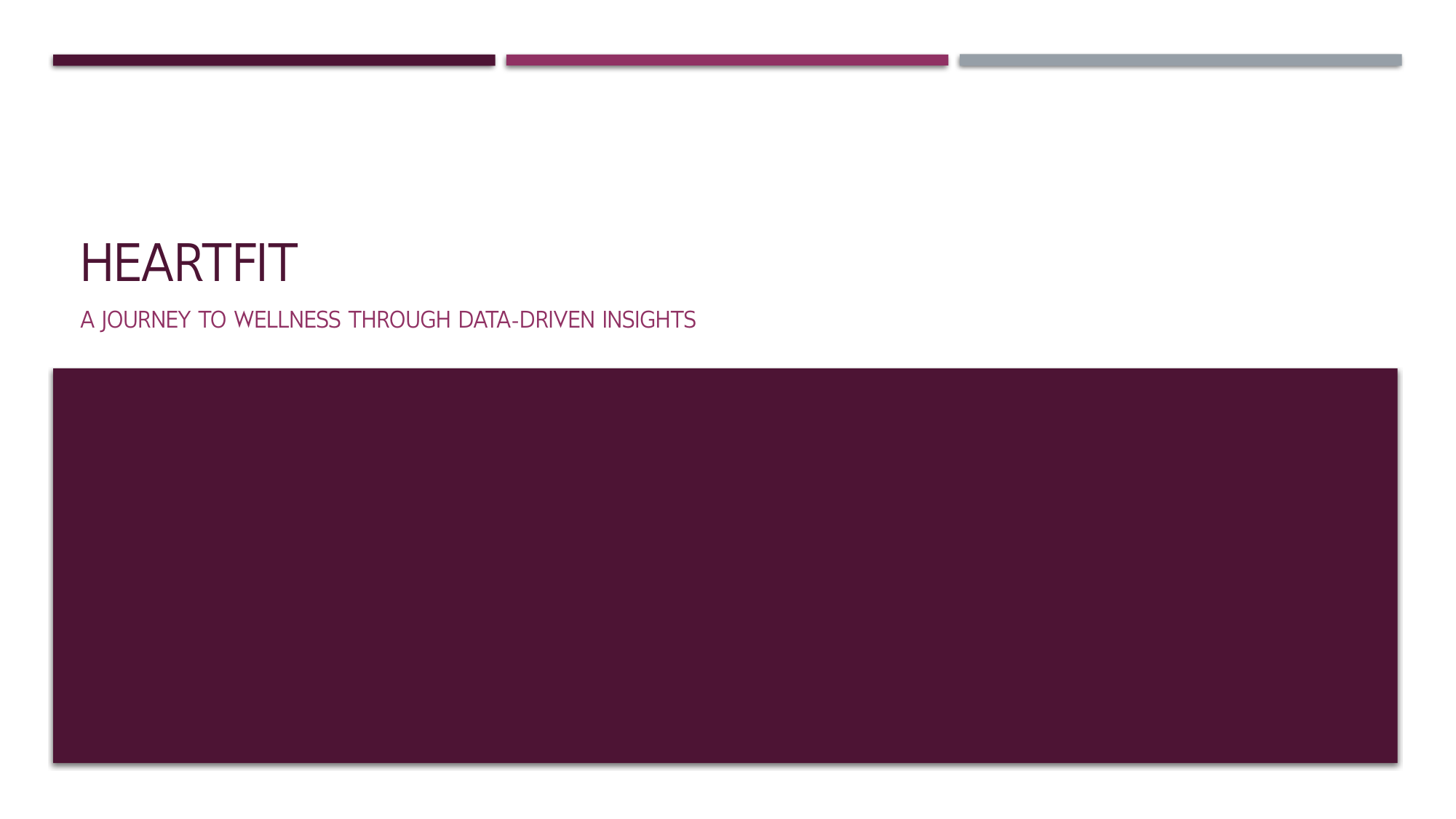

# Heartfit
A journey to wellness through data-driven insights